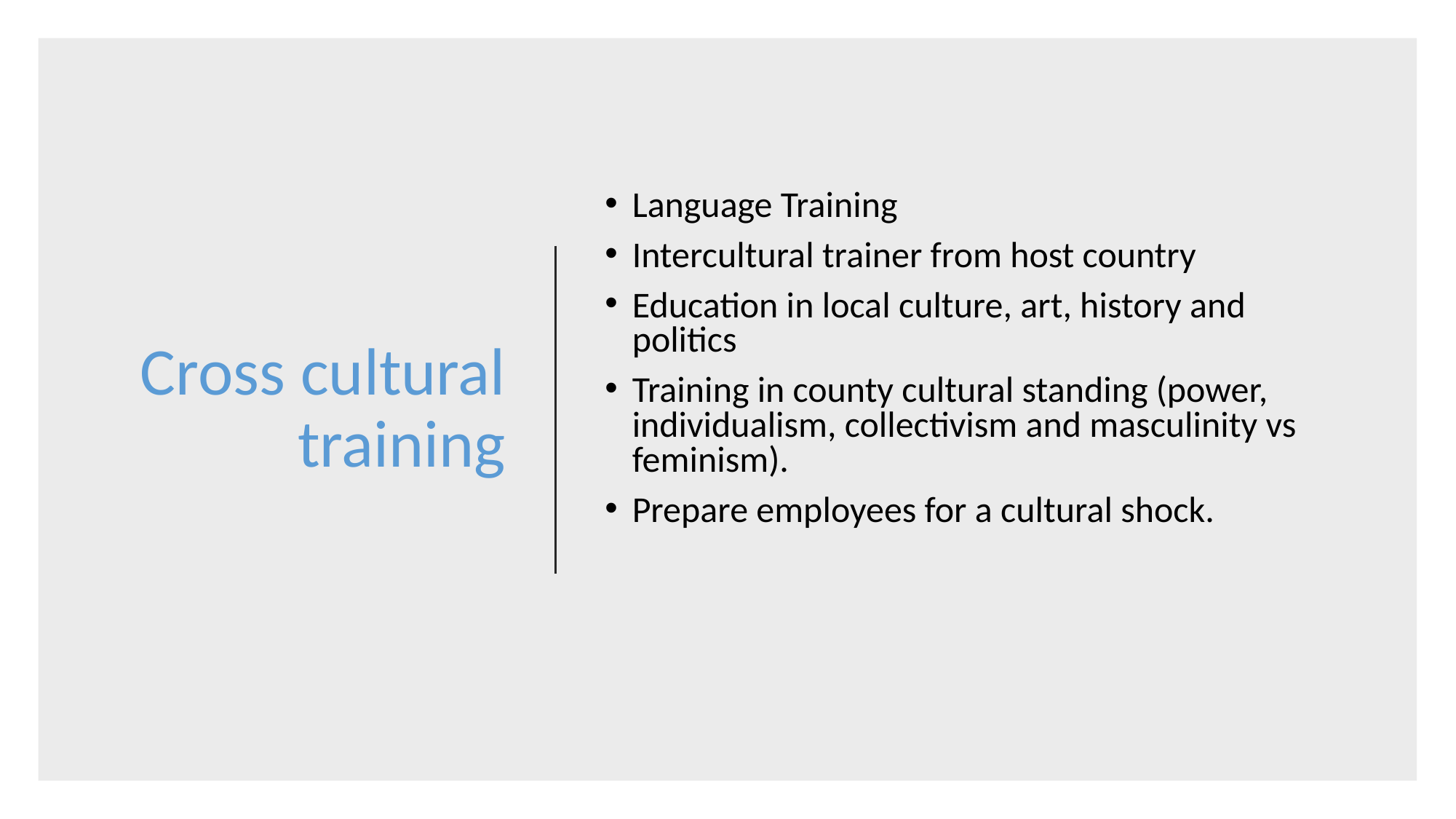

# Cross cultural training
Language Training
Intercultural trainer from host country
Education in local culture, art, history and politics
Training in county cultural standing (power, individualism, collectivism and masculinity vs feminism).
Prepare employees for a cultural shock.